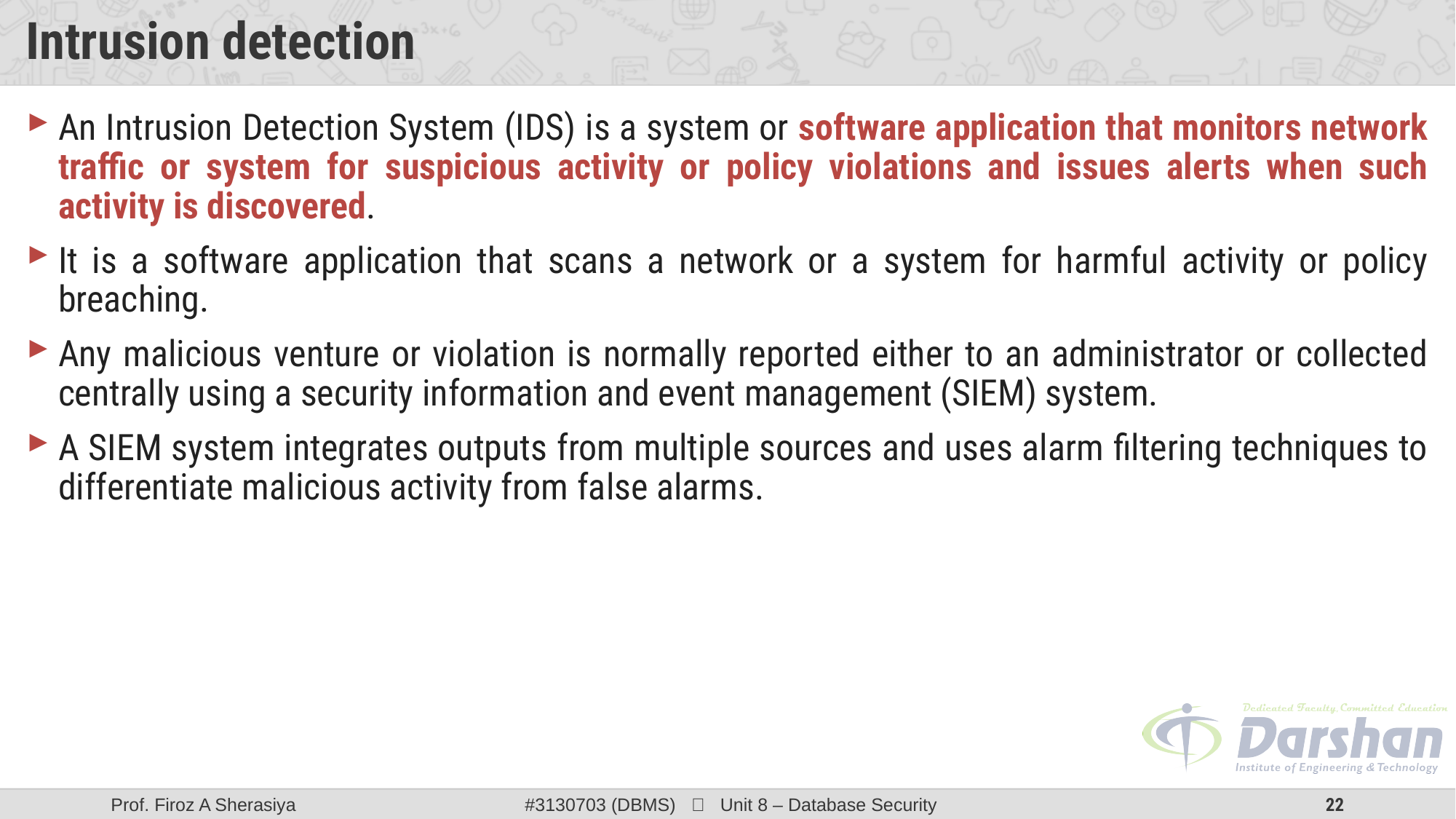

# Intrusion detection
An Intrusion Detection System (IDS) is a system or software application that monitors network traffic or system for suspicious activity or policy violations and issues alerts when such activity is discovered.
It is a software application that scans a network or a system for harmful activity or policy breaching.
Any malicious venture or violation is normally reported either to an administrator or collected centrally using a security information and event management (SIEM) system.
A SIEM system integrates outputs from multiple sources and uses alarm filtering techniques to differentiate malicious activity from false alarms.